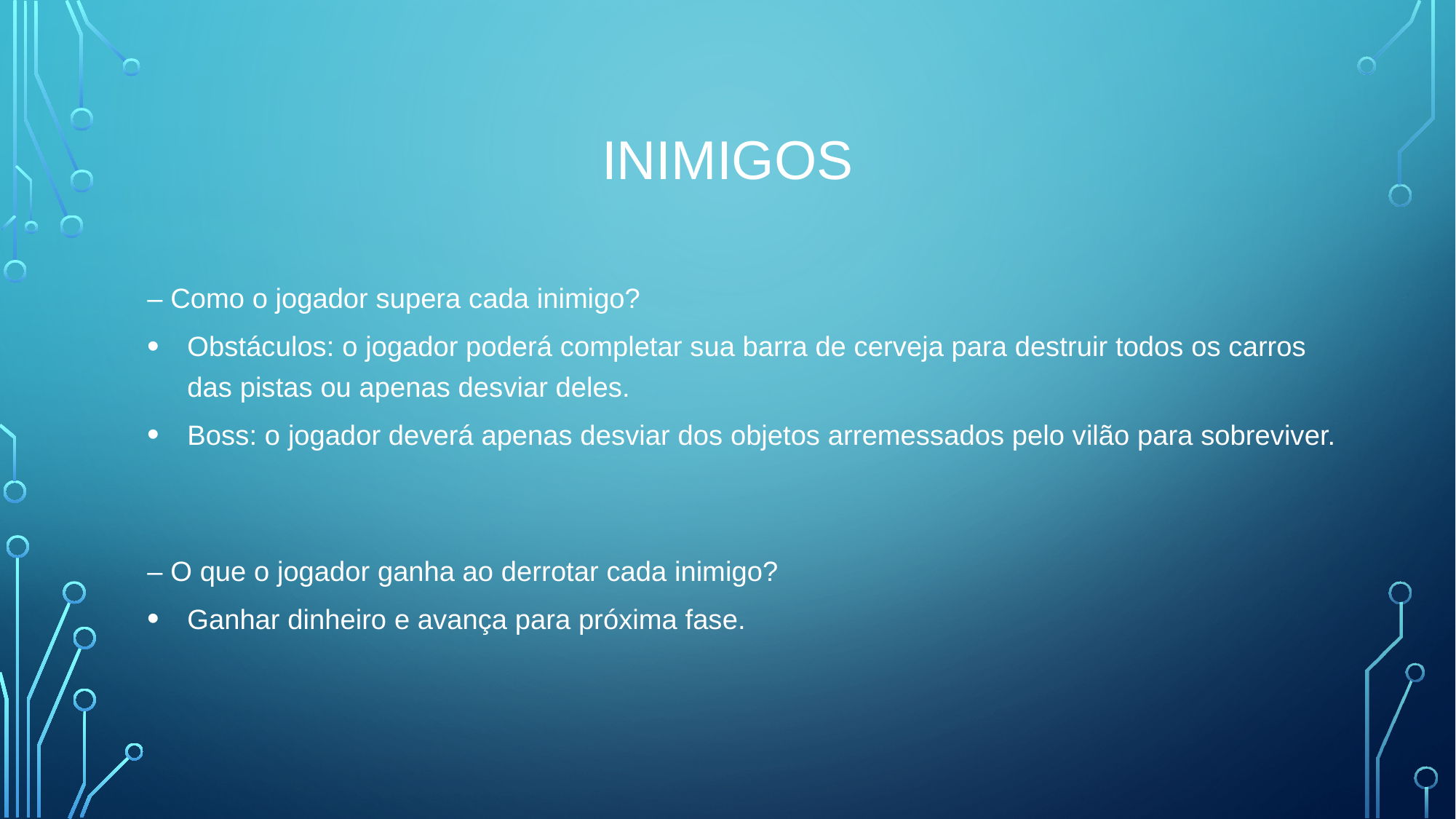

# Inimigos
– Como o jogador supera cada inimigo?
Obstáculos: o jogador poderá completar sua barra de cerveja para destruir todos os carros das pistas ou apenas desviar deles.
Boss: o jogador deverá apenas desviar dos objetos arremessados pelo vilão para sobreviver.

– O que o jogador ganha ao derrotar cada inimigo?
Ganhar dinheiro e avança para próxima fase.